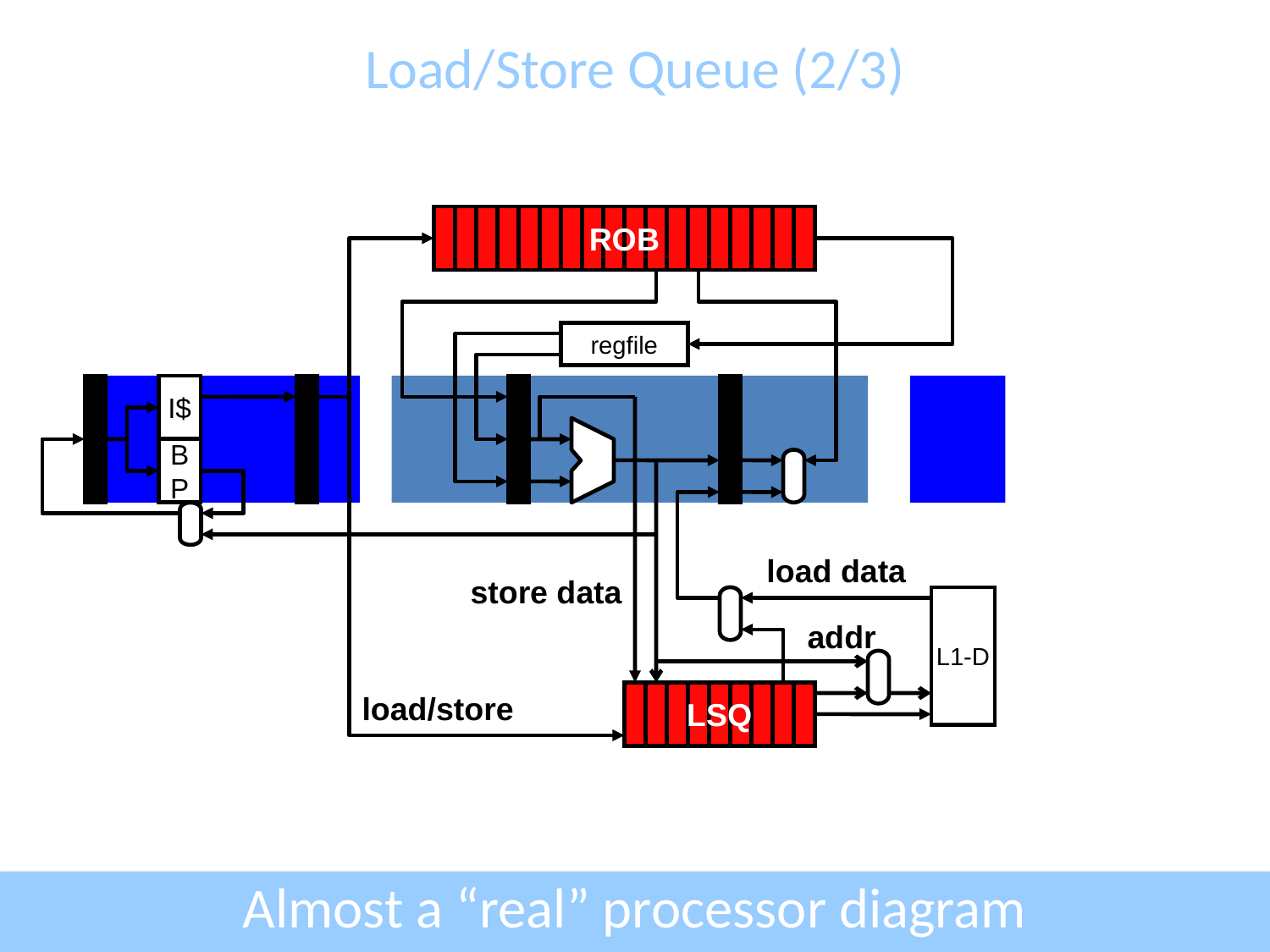

# Load/Store Queue (2/3)

ROB

regfile

I$

B
P

load data
store data
L1-D

addr

load/store

LSQ

Almost a “real” processor diagram